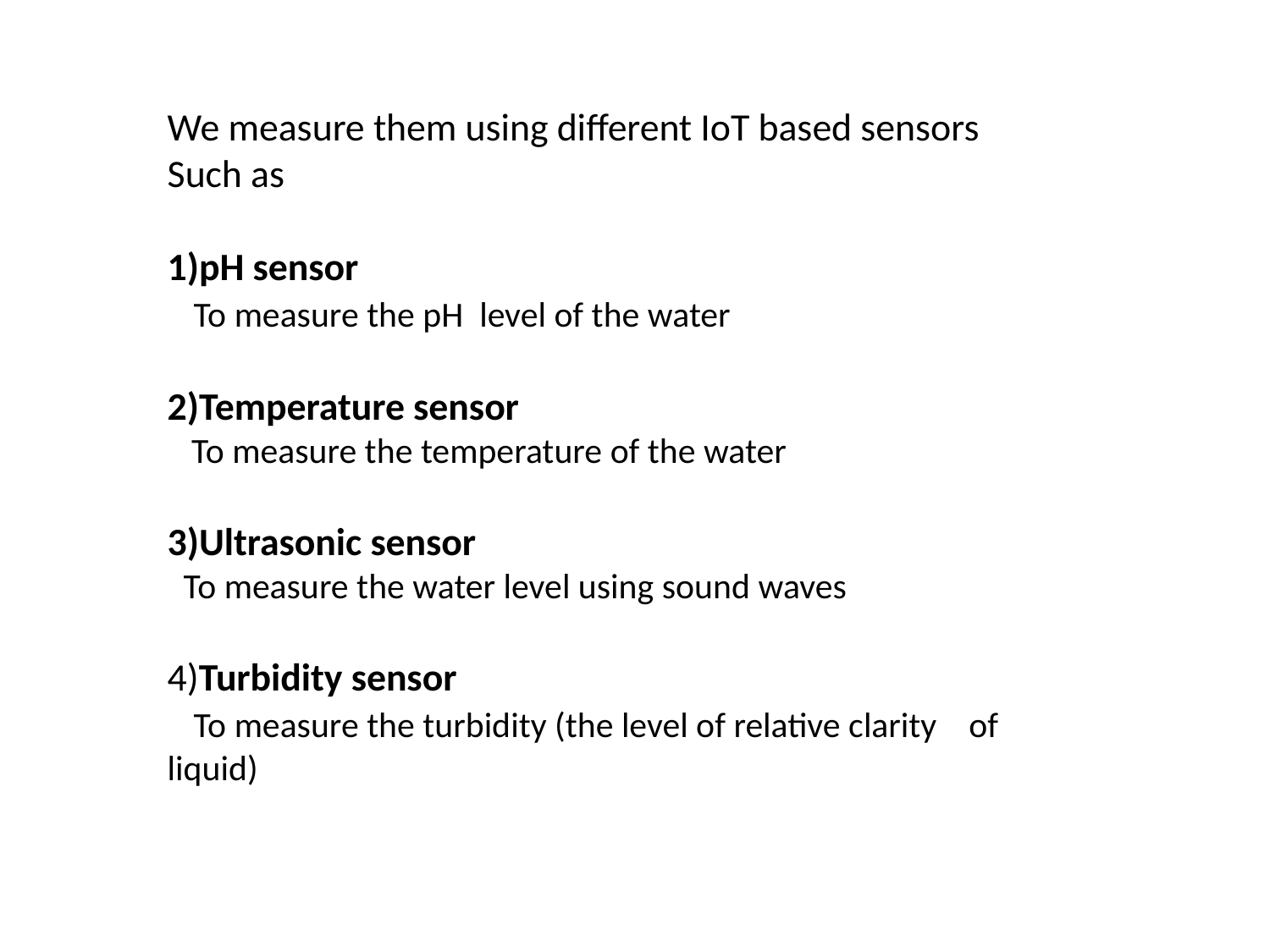

We measure them using different IoT based sensors
Such as

1)pH sensor
   To measure the pH  level of the water

2)Temperature sensor
   To measure the temperature of the water

3)Ultrasonic sensor
  To measure the water level using sound waves

4)Turbidity sensor
   To measure the turbidity (the level of relative clarity    of liquid)